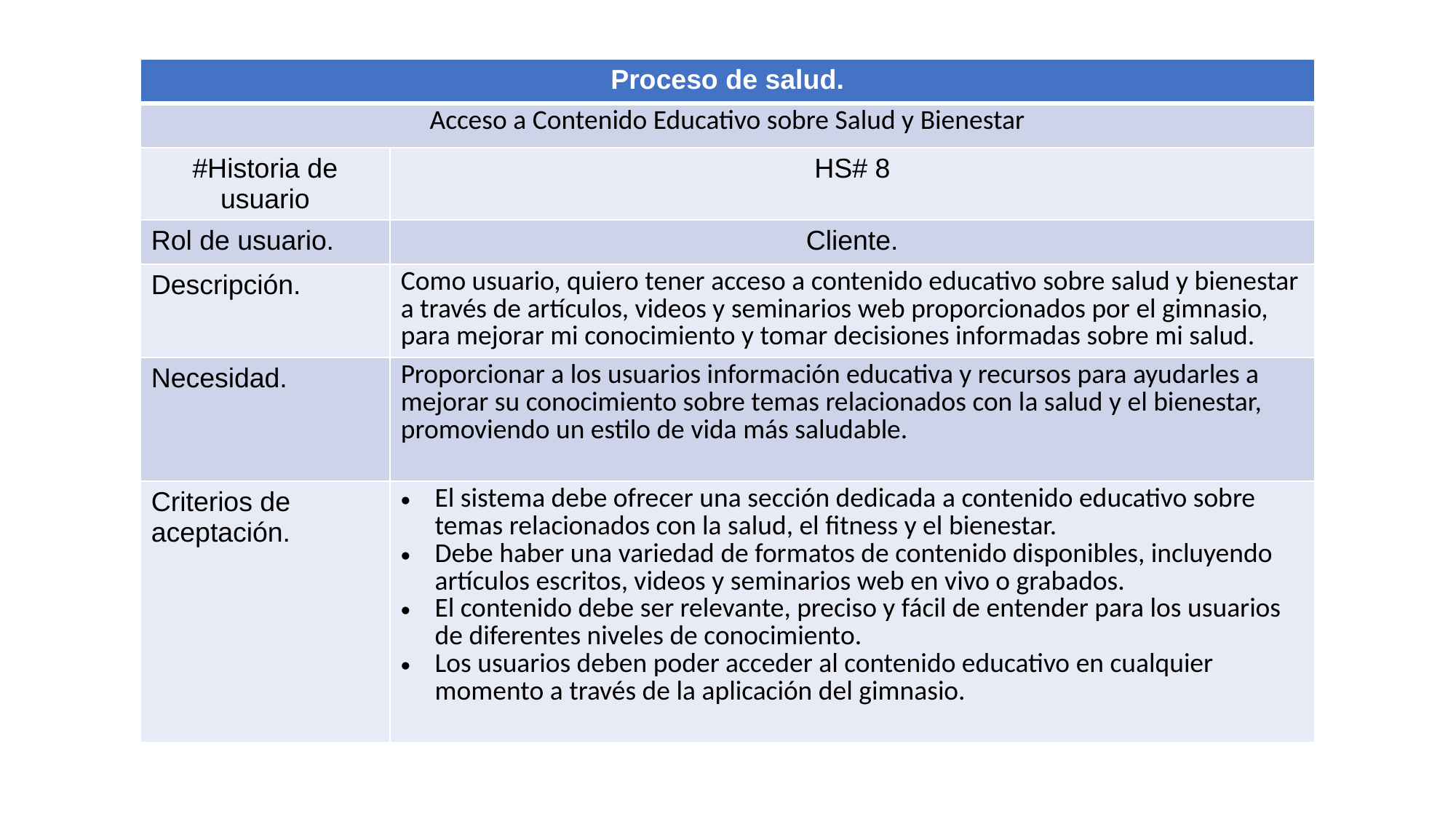

| Proceso de salud. |  |
| --- | --- |
| Acceso a Contenido Educativo sobre Salud y Bienestar |  |
| #Historia de usuario | HS# 8 |
| Rol de usuario. | Cliente. |
| Descripción. | Como usuario, quiero tener acceso a contenido educativo sobre salud y bienestar a través de artículos, videos y seminarios web proporcionados por el gimnasio, para mejorar mi conocimiento y tomar decisiones informadas sobre mi salud. |
| Necesidad. | Proporcionar a los usuarios información educativa y recursos para ayudarles a mejorar su conocimiento sobre temas relacionados con la salud y el bienestar, promoviendo un estilo de vida más saludable. |
| Criterios de aceptación. | El sistema debe ofrecer una sección dedicada a contenido educativo sobre temas relacionados con la salud, el fitness y el bienestar. Debe haber una variedad de formatos de contenido disponibles, incluyendo artículos escritos, videos y seminarios web en vivo o grabados. El contenido debe ser relevante, preciso y fácil de entender para los usuarios de diferentes niveles de conocimiento. Los usuarios deben poder acceder al contenido educativo en cualquier momento a través de la aplicación del gimnasio. |